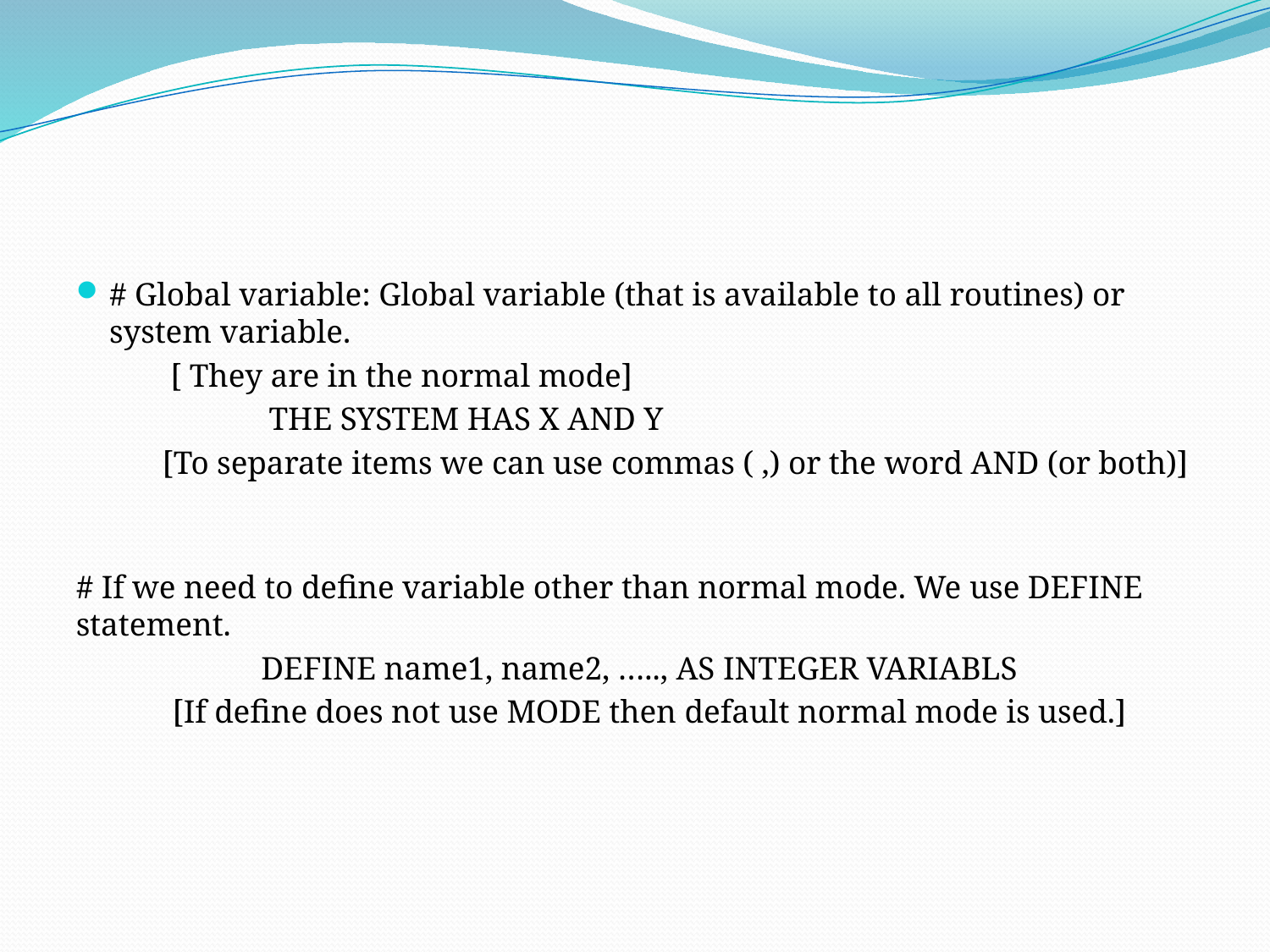

#
# Global variable: Global variable (that is available to all routines) or system variable.
        	 [ They are in the normal mode]
                        THE SYSTEM HAS X AND Y
	[To separate items we can use commas ( ,) or the word AND (or both)]

# If we need to define variable other than normal mode. We use DEFINE statement.
                       DEFINE name1, name2, ….., AS INTEGER VARIABLS
            [If define does not use MODE then default normal mode is used.]